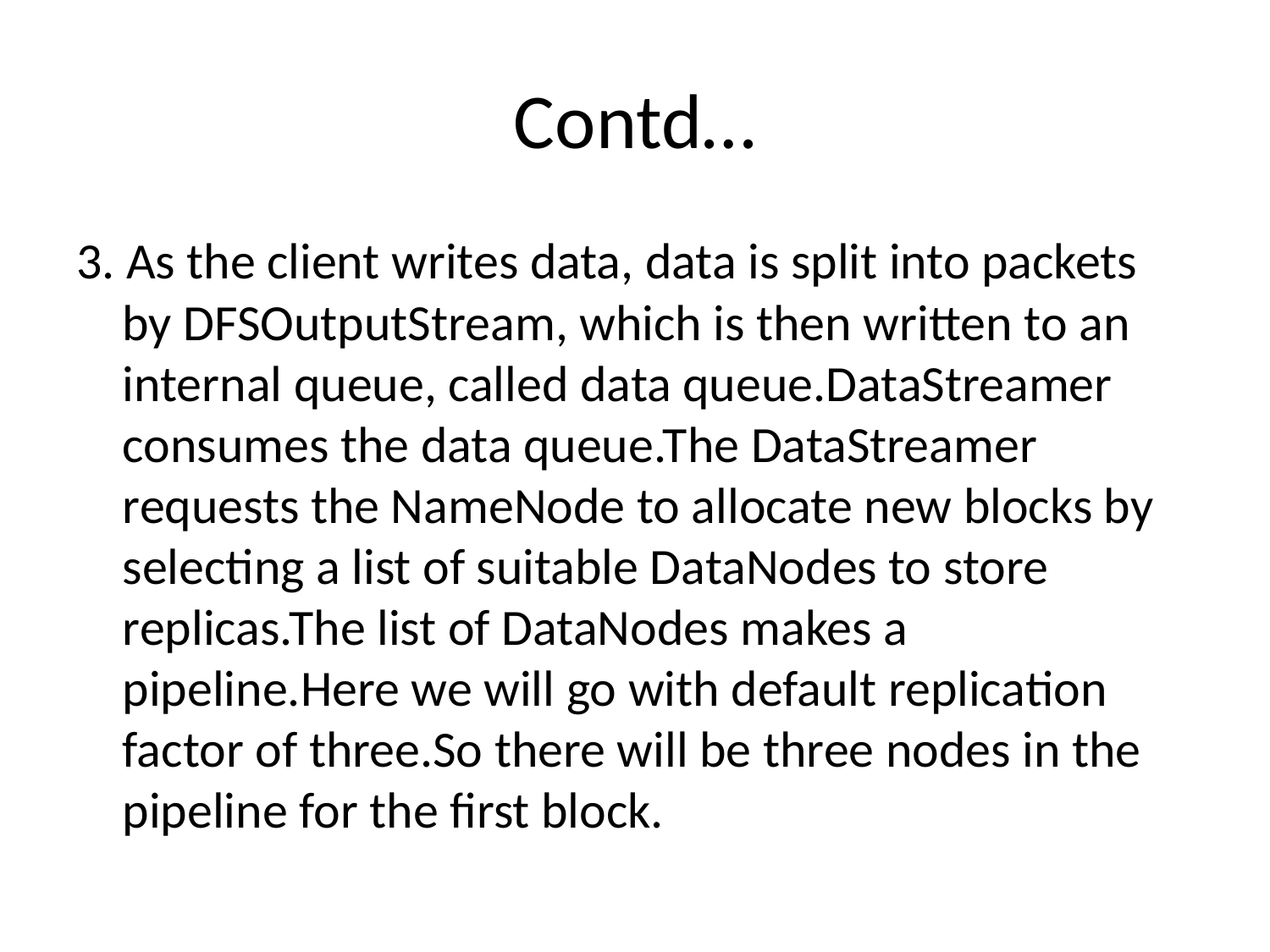

# Contd…
3. As the client writes data, data is split into packets by DFSOutputStream, which is then written to an internal queue, called data queue.DataStreamer consumes the data queue.The DataStreamer requests the NameNode to allocate new blocks by selecting a list of suitable DataNodes to store replicas.The list of DataNodes makes a pipeline.Here we will go with default replication factor of three.So there will be three nodes in the pipeline for the first block.